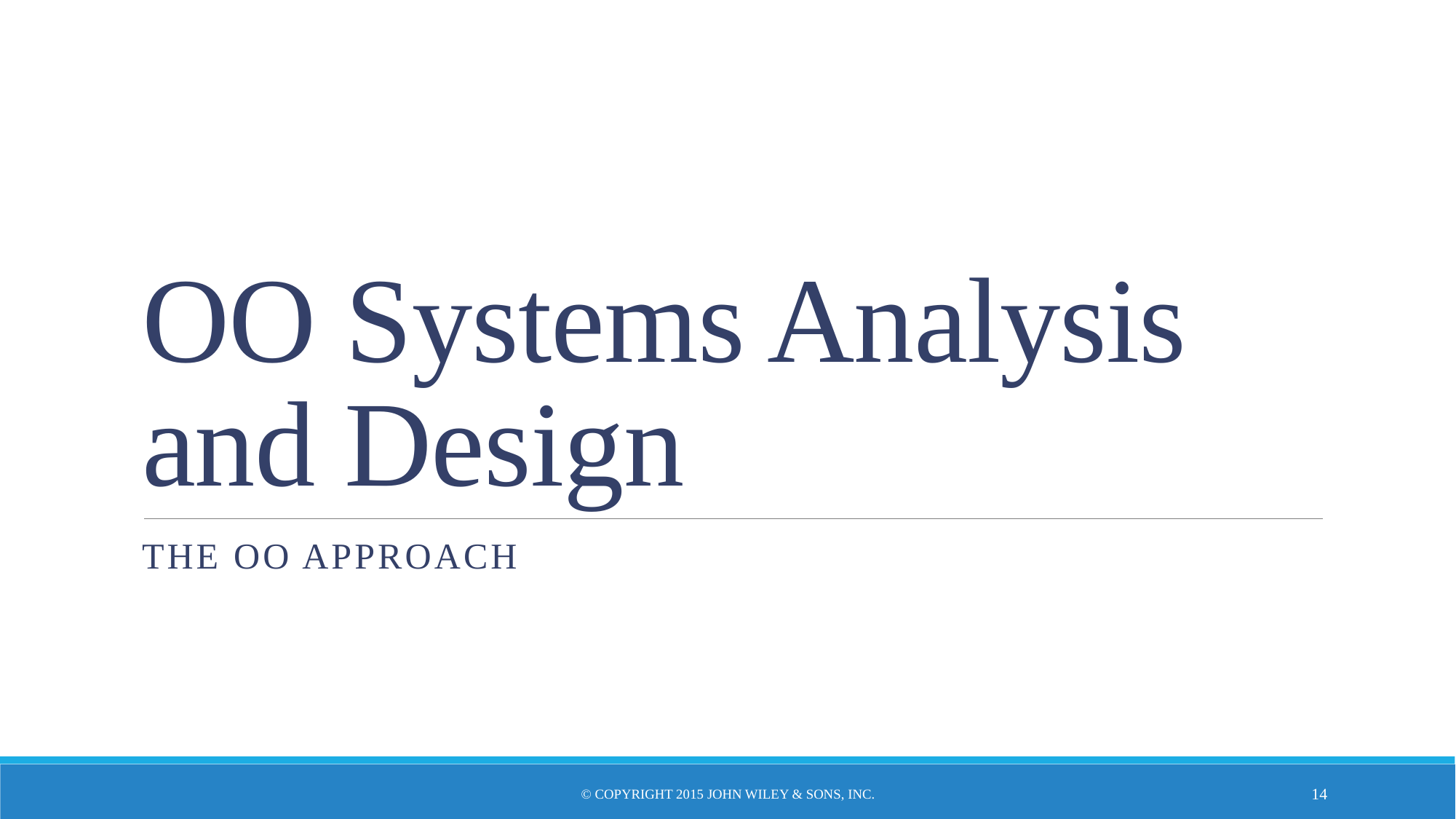

# OO Systems Analysis and Design
The oo approach
© Copyright 2015 John Wiley & Sons, Inc.
14